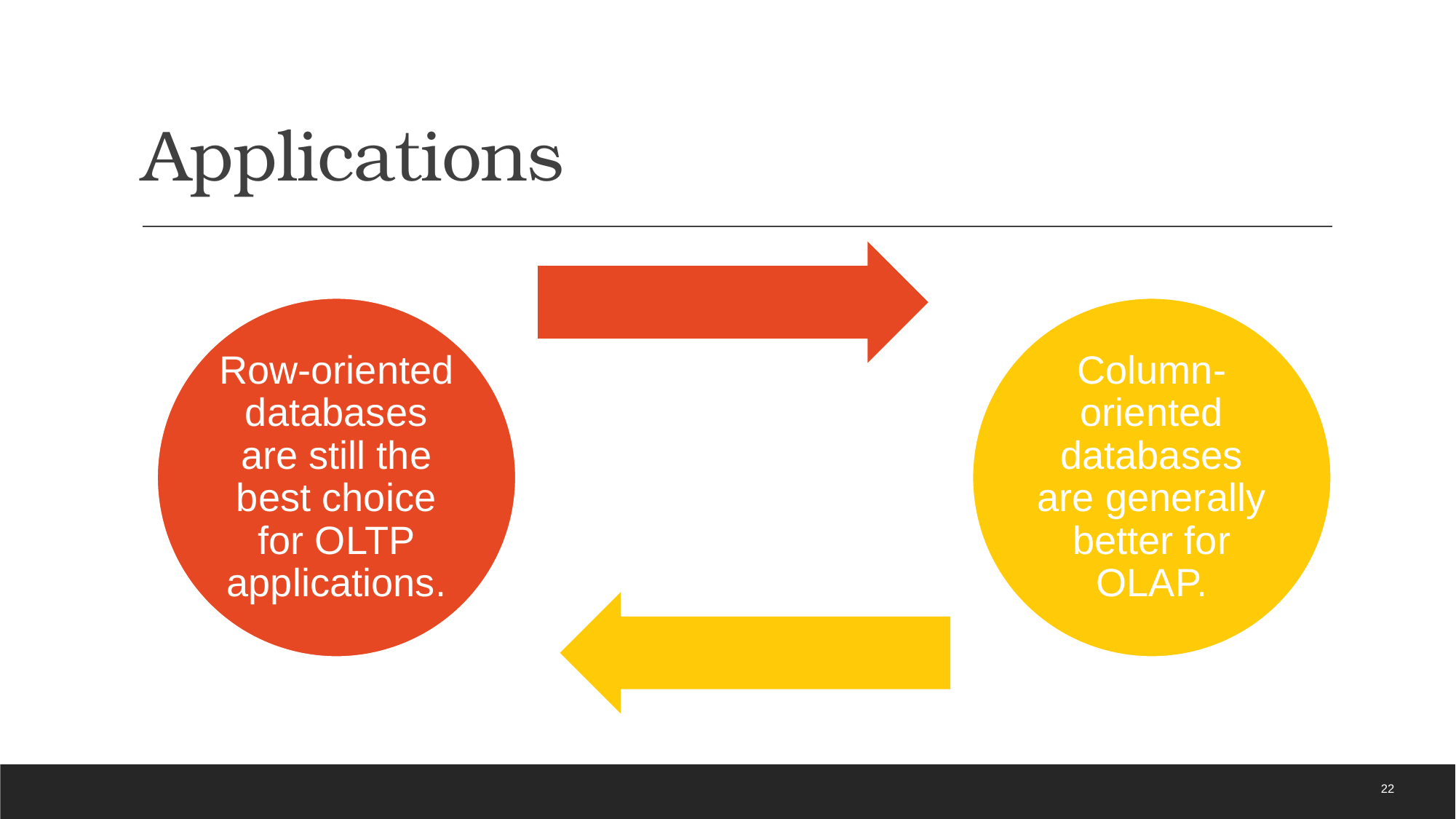

# Applications
Row-oriented databases are still the best choice for OLTP applications.

Column-oriented databases are generally better for OLAP.

22